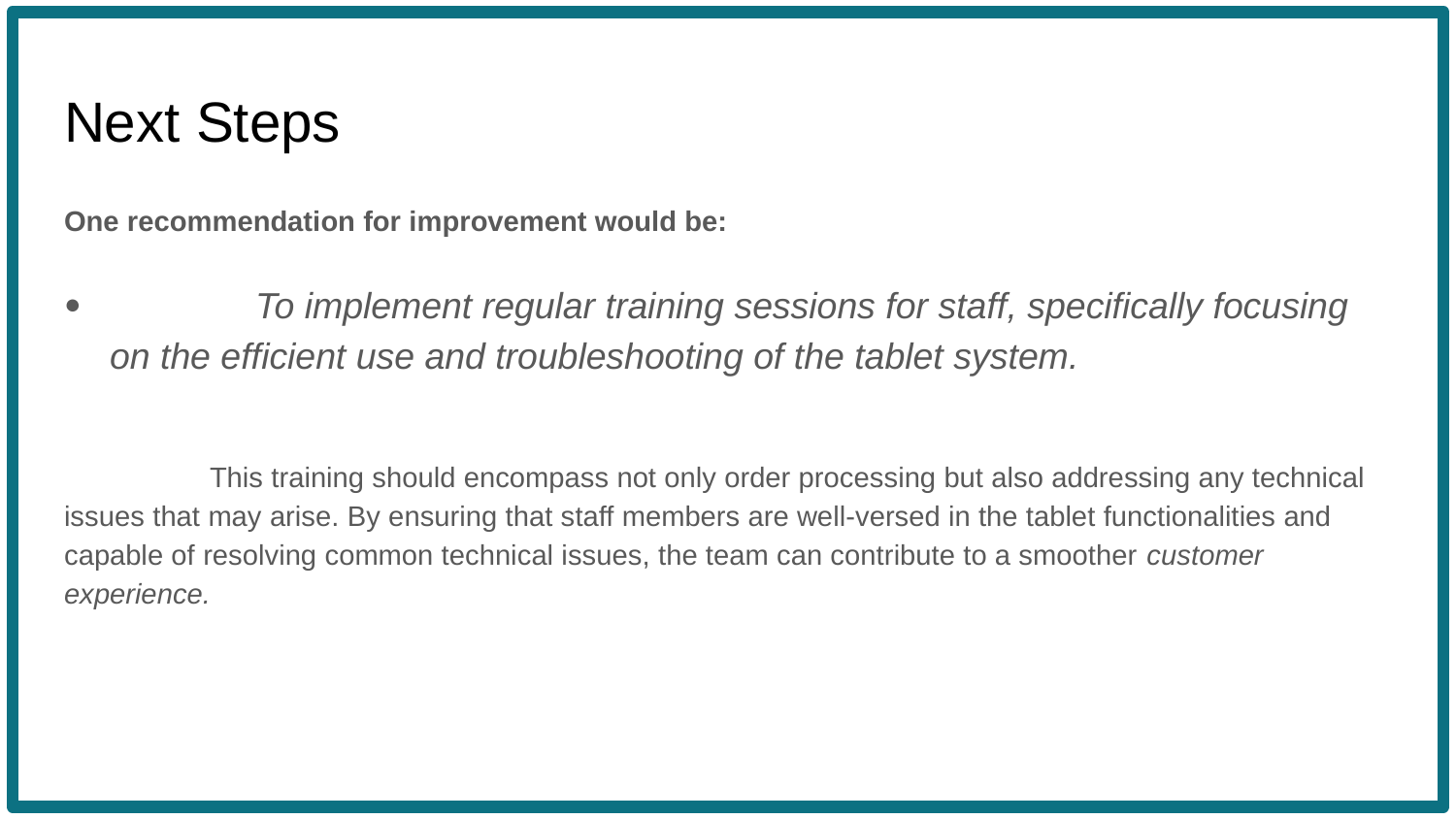

# Next Steps
One recommendation for improvement would be:

 	To implement regular training sessions for staff, specifically focusing on the efficient use and troubleshooting of the tablet system.

	This training should encompass not only order processing but also addressing any technical issues that may arise. By ensuring that staff members are well-versed in the tablet functionalities and capable of resolving common technical issues, the team can contribute to a smoother customer experience.